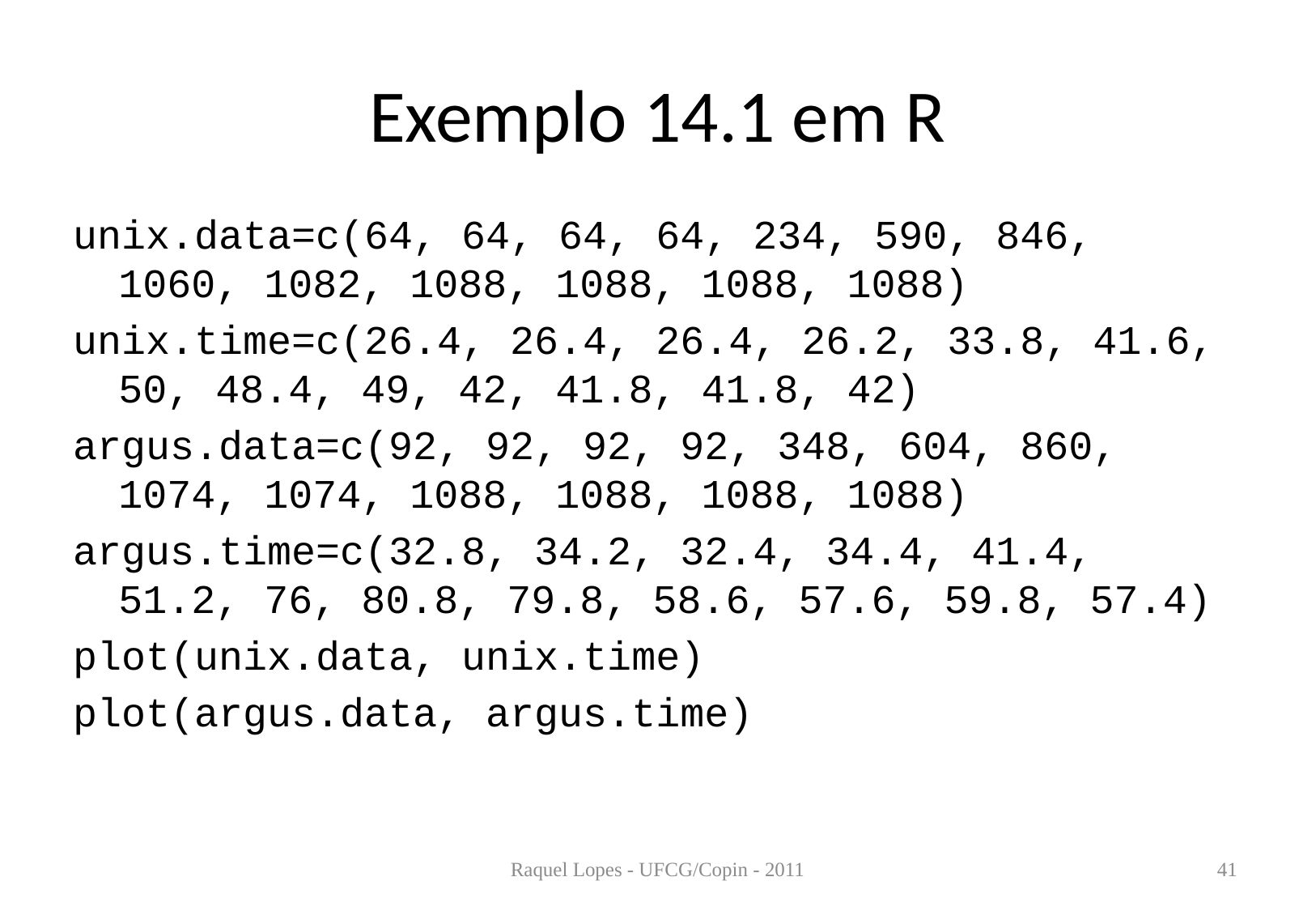

# Exemplo 14.1 em R
unix.data=c(64, 64, 64, 64, 234, 590, 846, 1060, 1082, 1088, 1088, 1088, 1088)
unix.time=c(26.4, 26.4, 26.4, 26.2, 33.8, 41.6, 50, 48.4, 49, 42, 41.8, 41.8, 42)
argus.data=c(92, 92, 92, 92, 348, 604, 860, 1074, 1074, 1088, 1088, 1088, 1088)
argus.time=c(32.8, 34.2, 32.4, 34.4, 41.4, 51.2, 76, 80.8, 79.8, 58.6, 57.6, 59.8, 57.4)
plot(unix.data, unix.time)
plot(argus.data, argus.time)

Raquel Lopes - UFCG/Copin - 2011
41